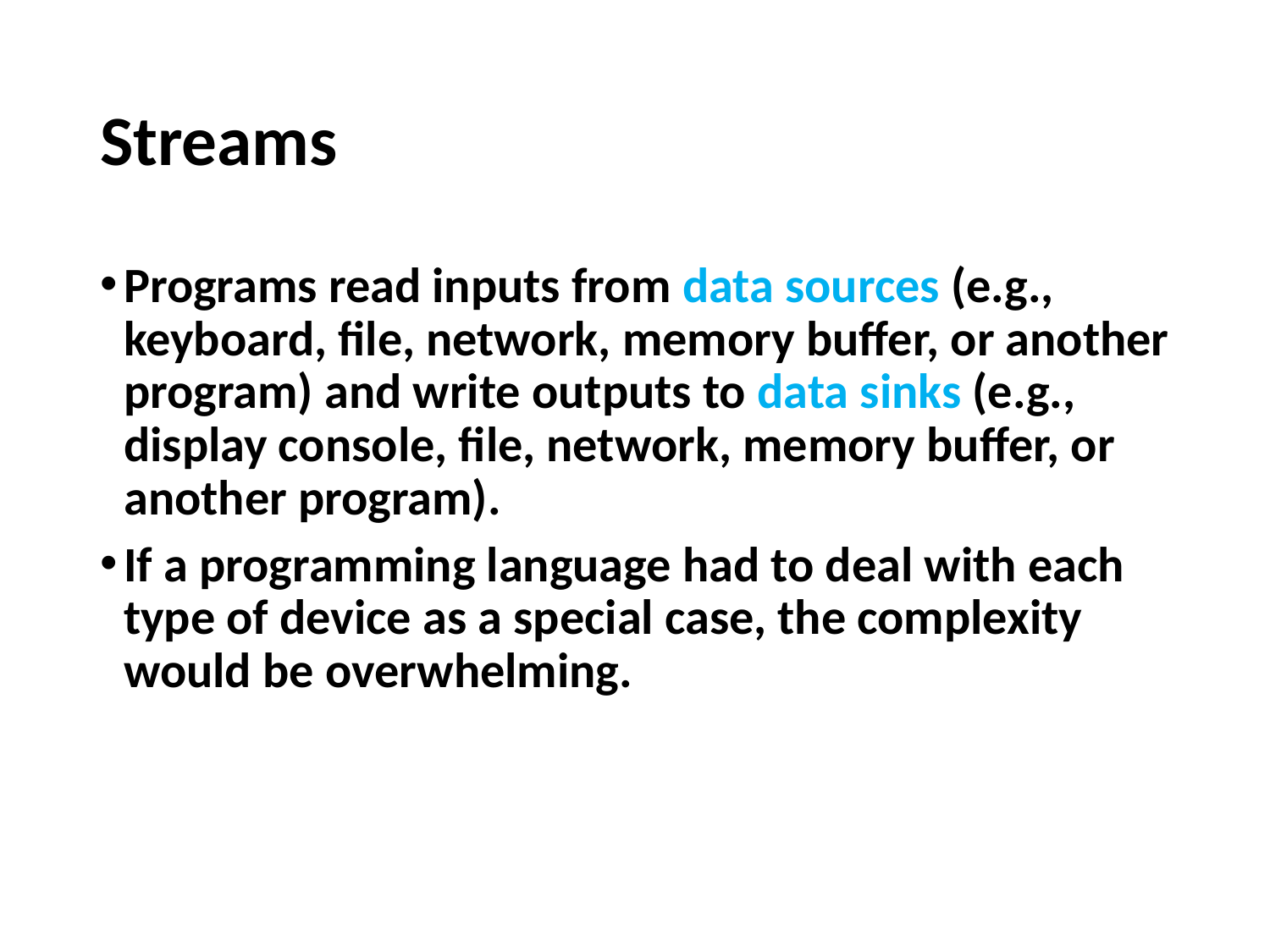

# Streams
Programs read inputs from data sources (e.g., keyboard, file, network, memory buffer, or another program) and write outputs to data sinks (e.g., display console, file, network, memory buffer, or another program).
If a programming language had to deal with each type of device as a special case, the complexity would be overwhelming.